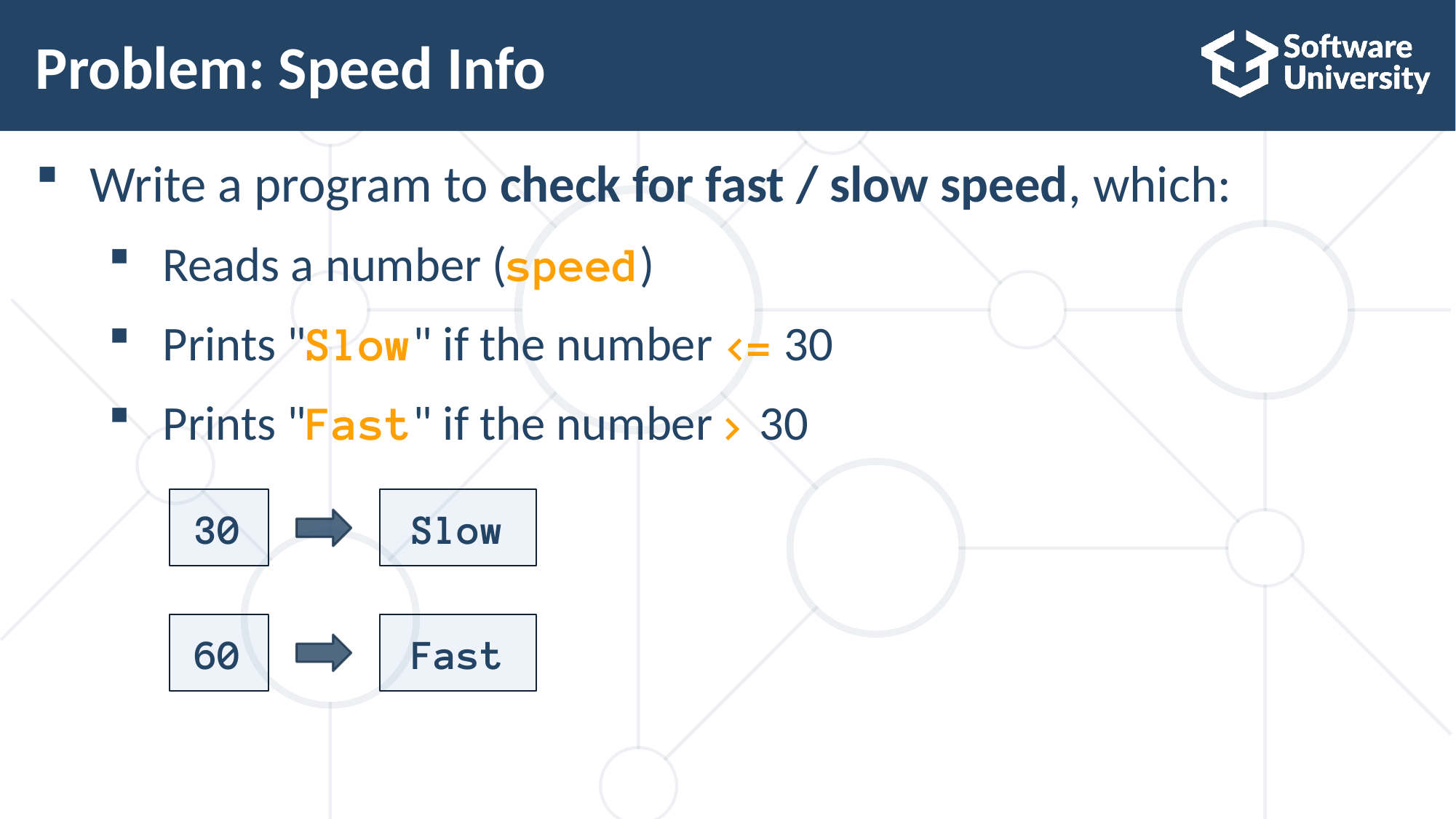

# Problem: Speed Info
Write a program to check for fast / slow speed, which:
Reads a number (speed)
Prints "Slow" if the number <= 30
Prints "Fast" if the number > 30
30
Slow

60
Fast